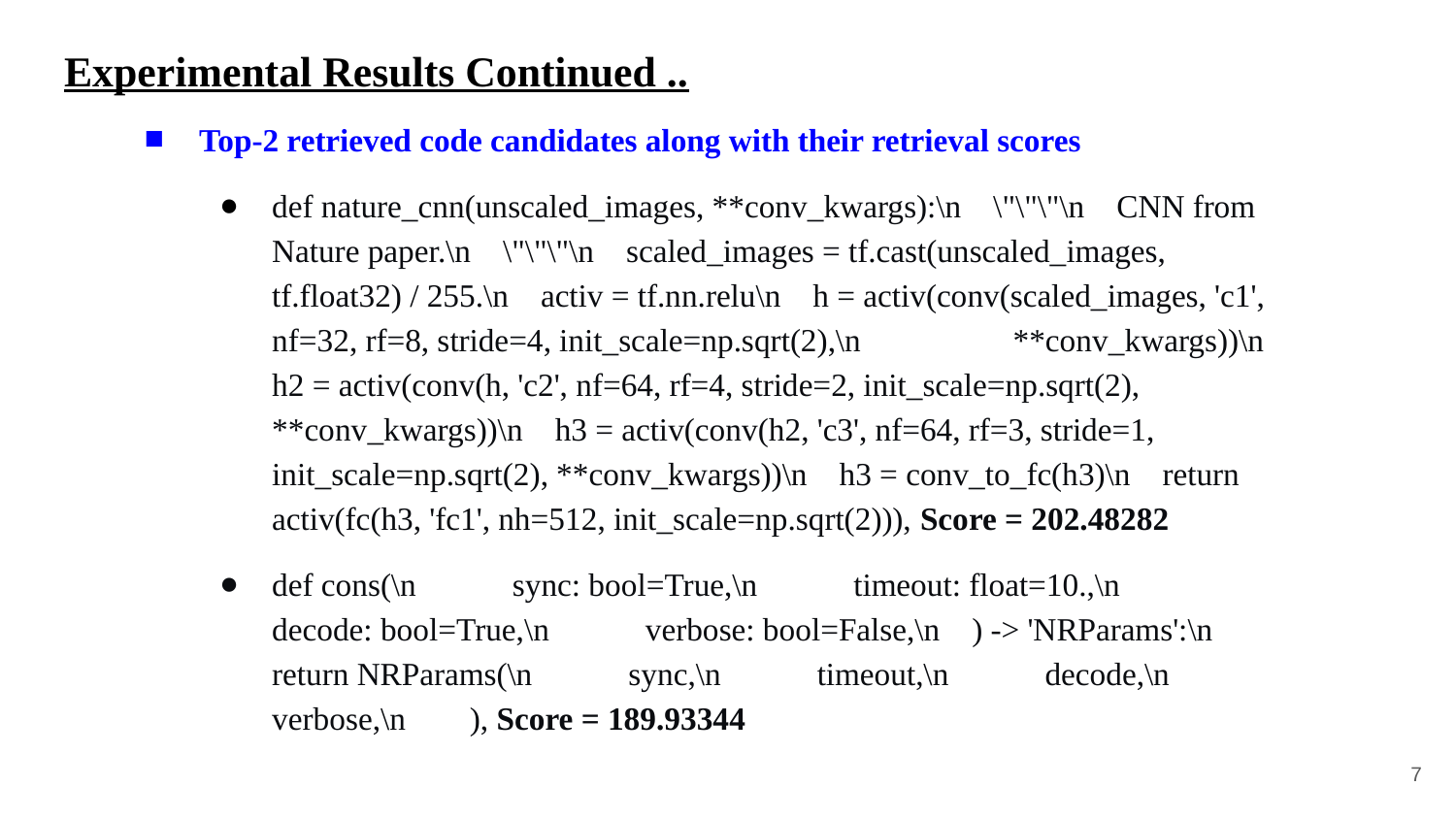

# Experimental Results Continued ..
Top-2 retrieved code candidates along with their retrieval scores

def nature_cnn(unscaled_images, **conv_kwargs):\n    \"\"\"\n    CNN from Nature paper.\n    \"\"\"\n    scaled_images = tf.cast(unscaled_images, tf.float32) / 255.\n    activ = tf.nn.relu\n    h = activ(conv(scaled_images, 'c1', nf=32, rf=8, stride=4, init_scale=np.sqrt(2),\n                   **conv_kwargs))\n    h2 = activ(conv(h, 'c2', nf=64, rf=4, stride=2, init_scale=np.sqrt(2), **conv_kwargs))\n    h3 = activ(conv(h2, 'c3', nf=64, rf=3, stride=1, init_scale=np.sqrt(2), **conv_kwargs))\n    h3 = conv_to_fc(h3)\n    return activ(fc(h3, 'fc1', nh=512, init_scale=np.sqrt(2))), Score = 202.48282

def cons(\n            sync: bool=True,\n            timeout: float=10.,\n            decode: bool=True,\n            verbose: bool=False,\n    ) -> 'NRParams':\n        return NRParams(\n            sync,\n            timeout,\n            decode,\n            verbose,\n        ), Score = 189.93344
7